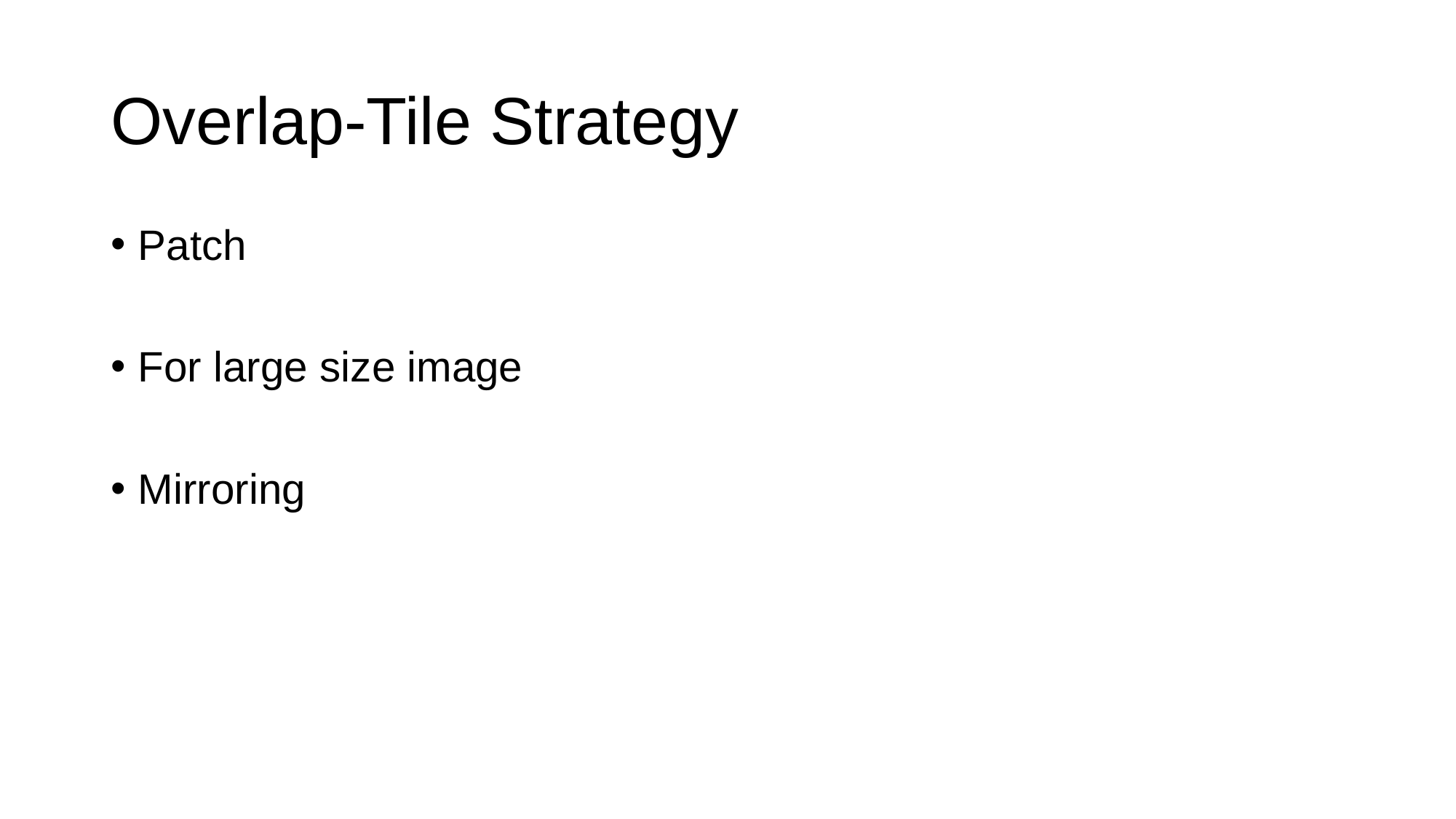

# Overlap-Tile Strategy
Patch

For large size image

Mirroring